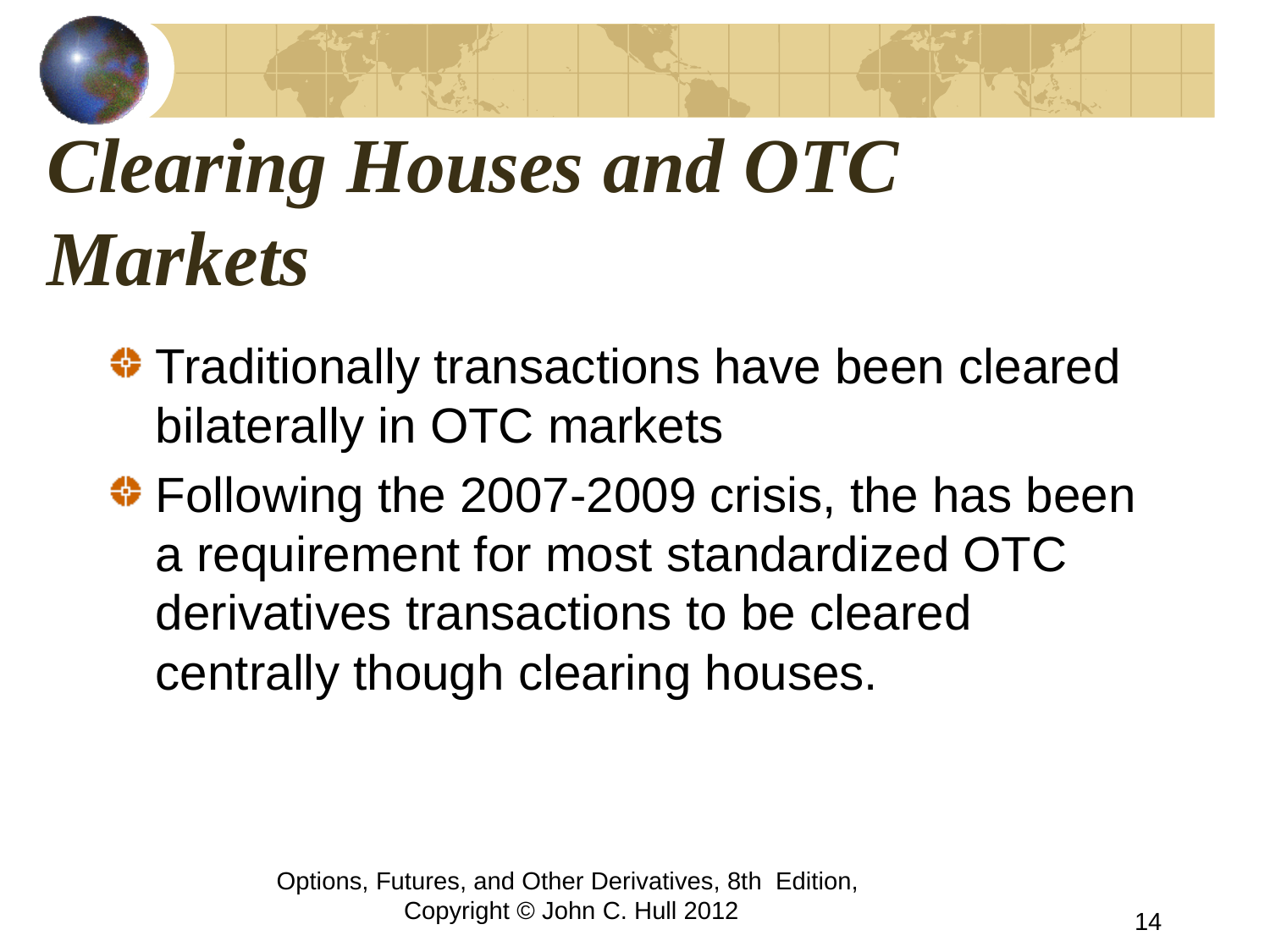

# Clearing Houses and OTC Markets
Traditionally transactions have been cleared bilaterally in OTC markets
Following the 2007-2009 crisis, the has been a requirement for most standardized OTC derivatives transactions to be cleared centrally though clearing houses.
Options, Futures, and Other Derivatives, 8th  Edition,  Copyright © John C. Hull 2012
14